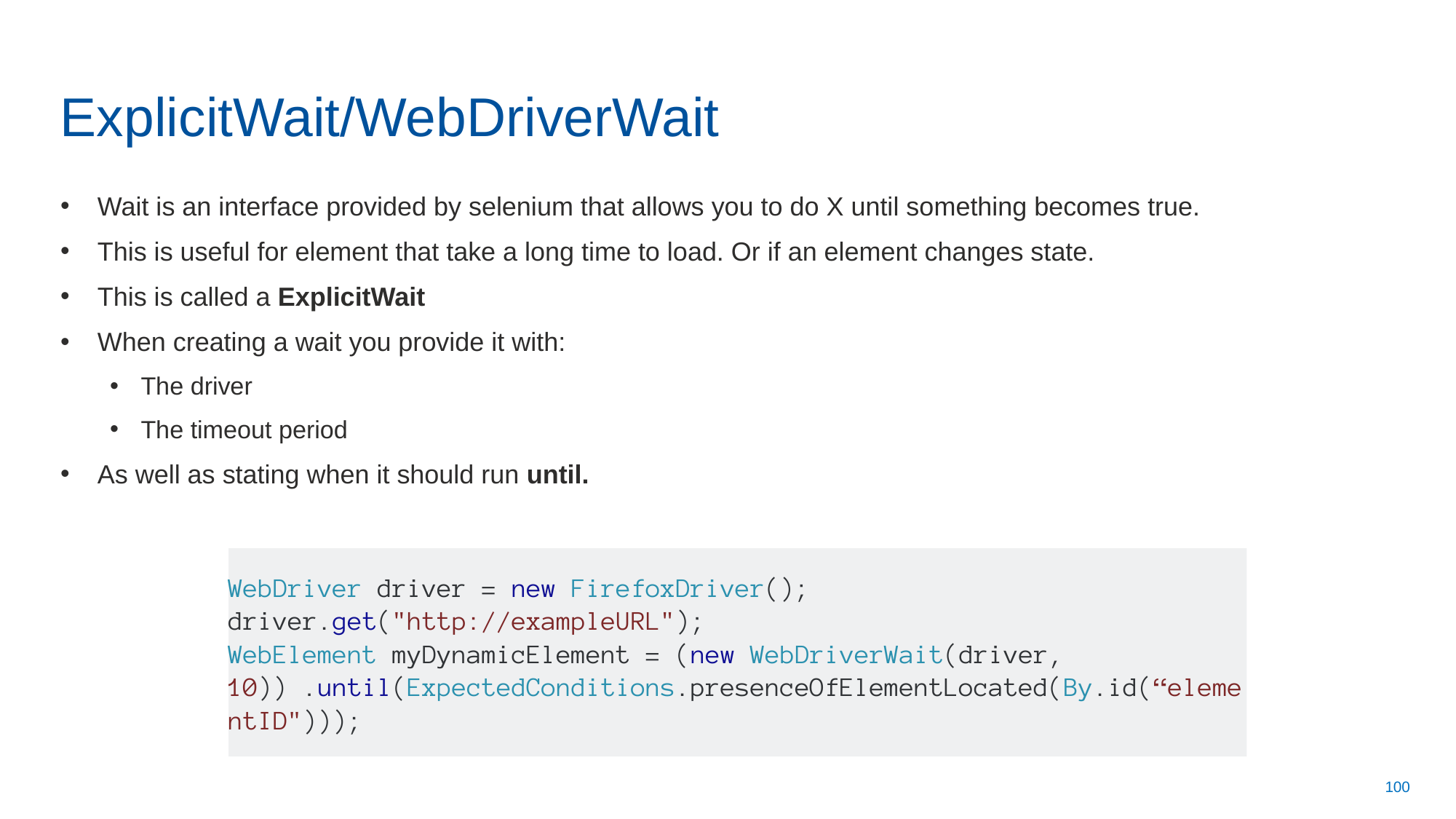

# ExplicitWait/WebDriverWait
Wait is an interface provided by selenium that allows you to do X until something becomes true.
This is useful for element that take a long time to load. Or if an element changes state.
This is called a ExplicitWait
When creating a wait you provide it with:
The driver
The timeout period
As well as stating when it should run until.

WebDriver driver = new FirefoxDriver();
driver.get("http://exampleURL");
WebElement myDynamicElement = (new WebDriverWait(driver, 10)) .until(ExpectedConditions.presenceOfElementLocated(By.id(“elementID")));